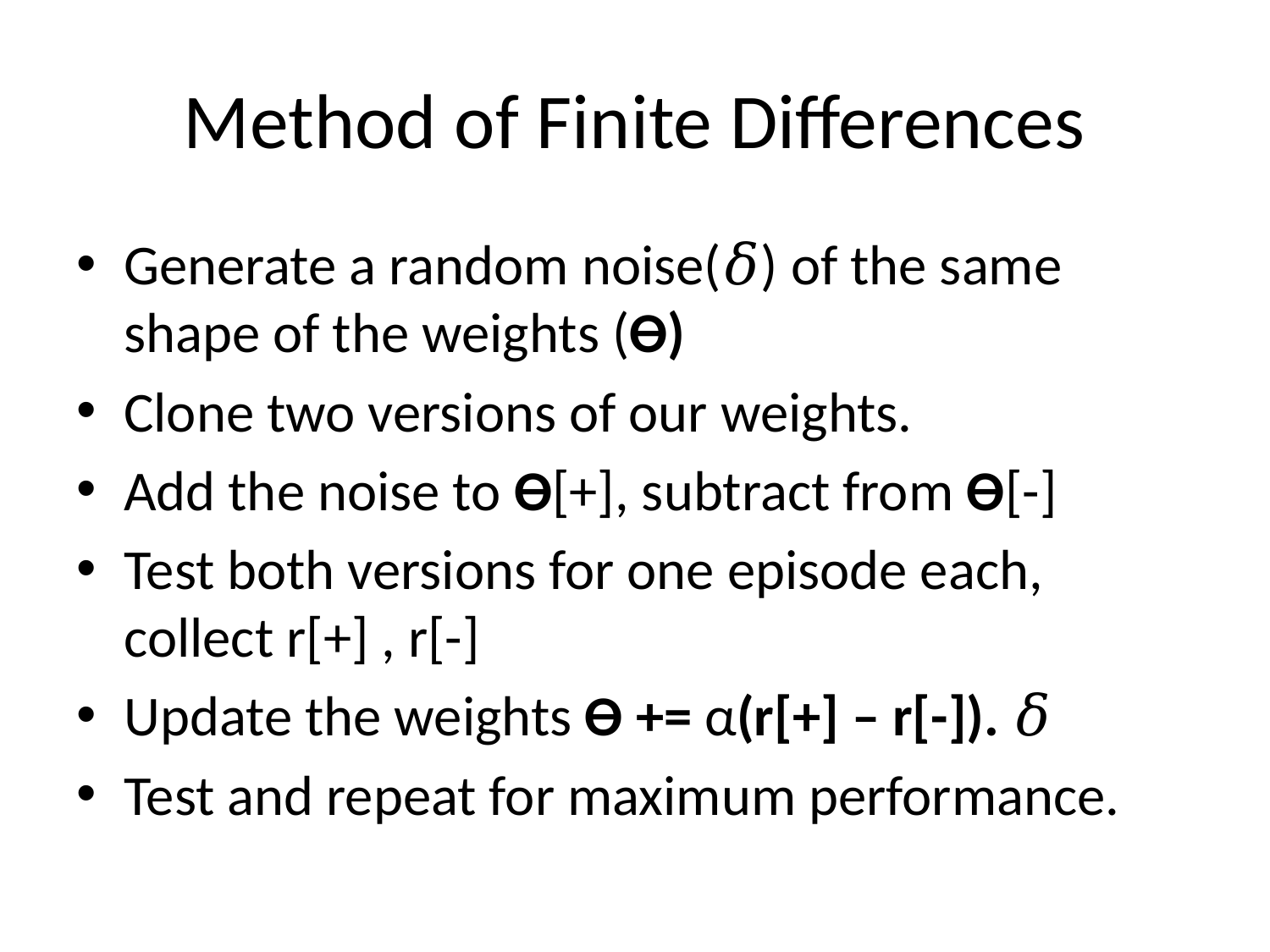

# Method of Finite Differences
Generate a random noise(𝛿) of the same shape of the weights (ϴ)
Clone two versions of our weights.
Add the noise to ϴ[+], subtract from ϴ[-]
Test both versions for one episode each, collect r[+] , r[-]
Update the weights ϴ += α(r[+] – r[-]). 𝛿
Test and repeat for maximum performance.